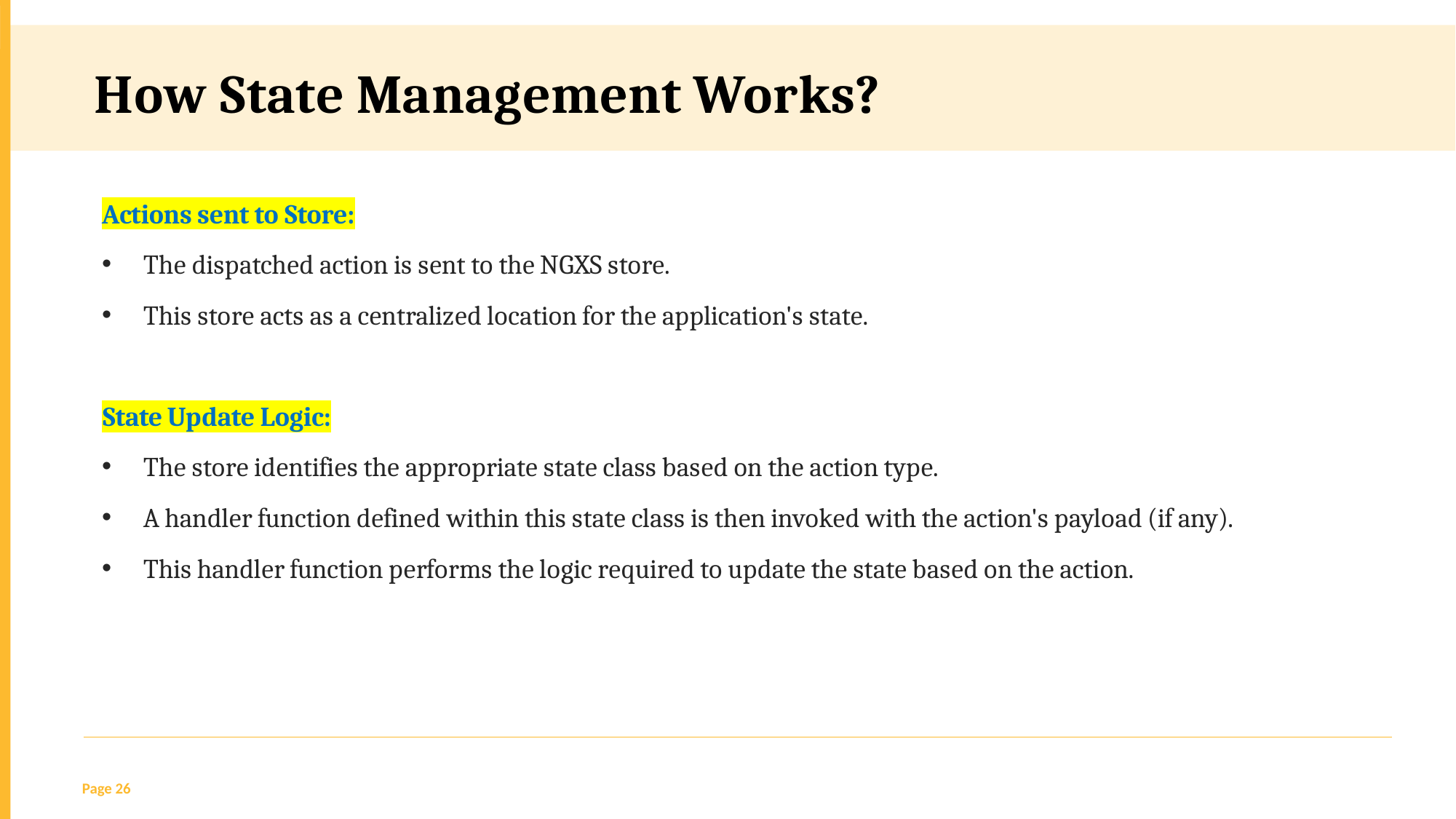

How State Management Works?
Actions sent to Store:
The dispatched action is sent to the NGXS store.
This store acts as a centralized location for the application's state.

State Update Logic:
The store identifies the appropriate state class based on the action type.
A handler function defined within this state class is then invoked with the action's payload (if any).
This handler function performs the logic required to update the state based on the action.
Page 26